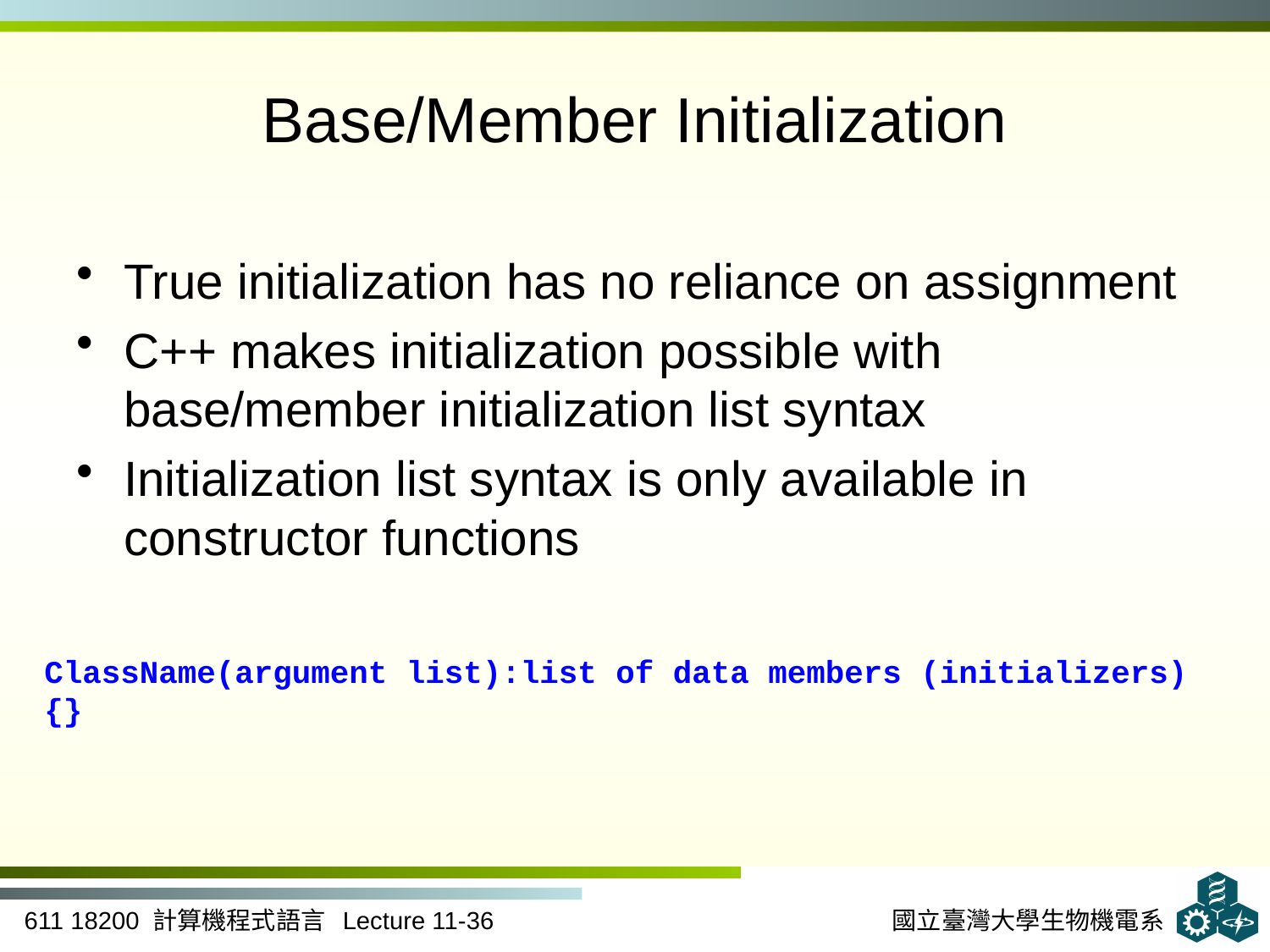

# Base/Member Initialization
True initialization has no reliance on assignment
C++ makes initialization possible with base/member initialization list syntax
Initialization list syntax is only available in constructor functions

ClassName(argument list):list of data members (initializers) {}
36